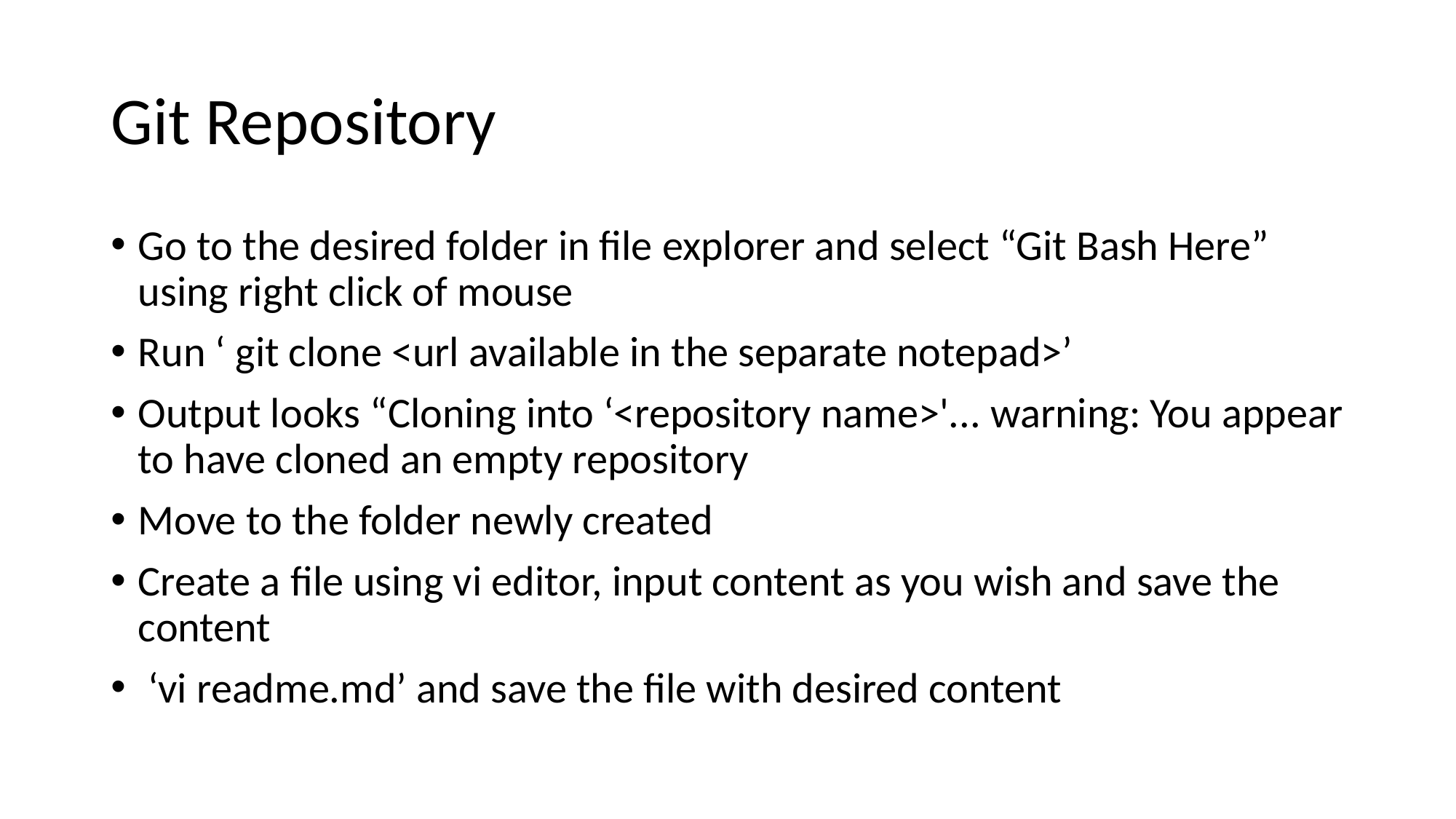

# Git Repository
Go to the desired folder in file explorer and select “Git Bash Here” using right click of mouse
Run ‘ git clone <url available in the separate notepad>’
Output looks “Cloning into ‘<repository name>'... warning: You appear to have cloned an empty repository
Move to the folder newly created
Create a file using vi editor, input content as you wish and save the content
 ‘vi readme.md’ and save the file with desired content